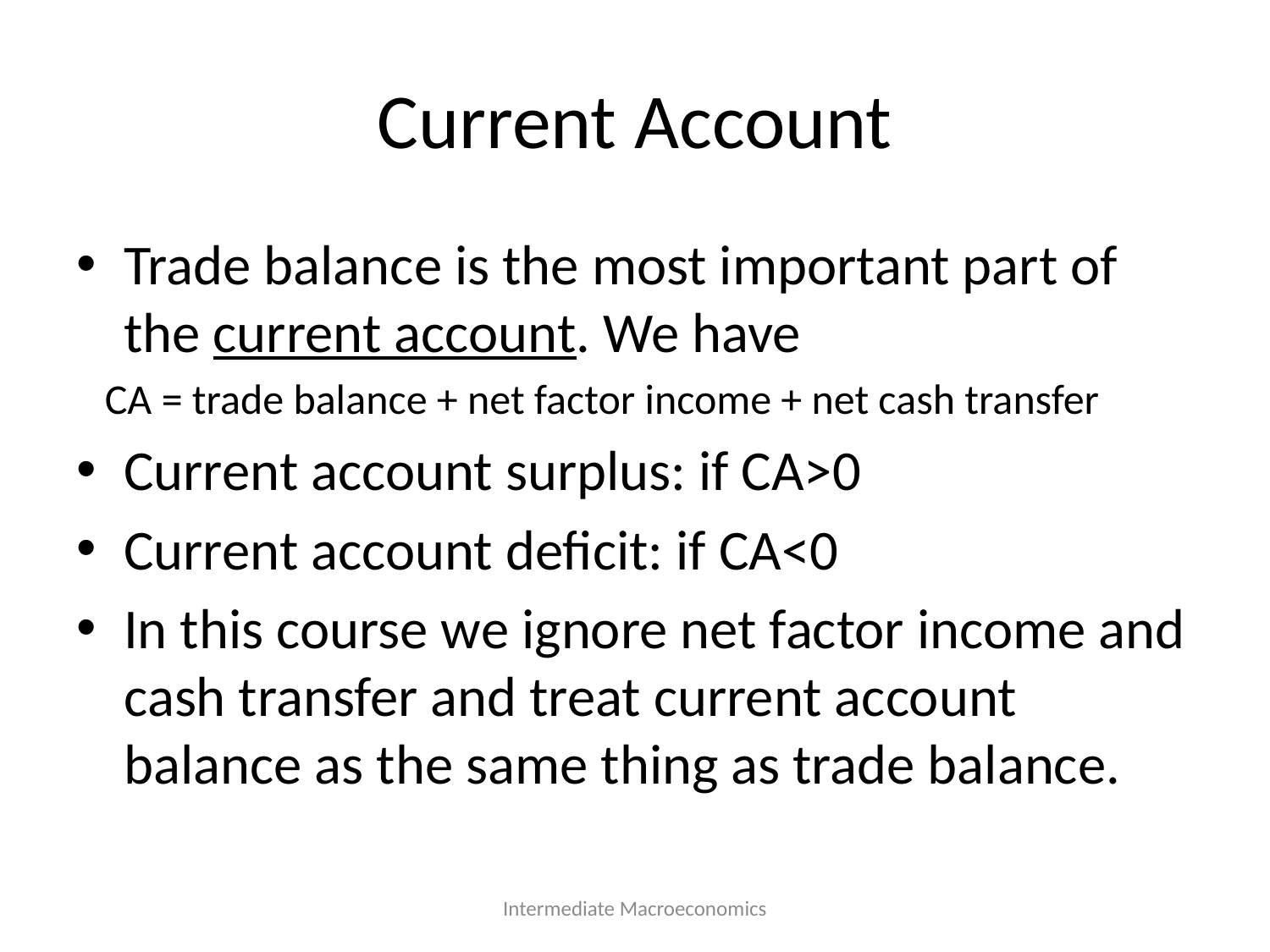

# Current Account
Trade balance is the most important part of the current account. We have
   CA = trade balance + net factor income + net cash transfer
Current account surplus: if CA>0
Current account deficit: if CA<0
In this course we ignore net factor income and cash transfer and treat current account balance as the same thing as trade balance.
Intermediate Macroeconomics